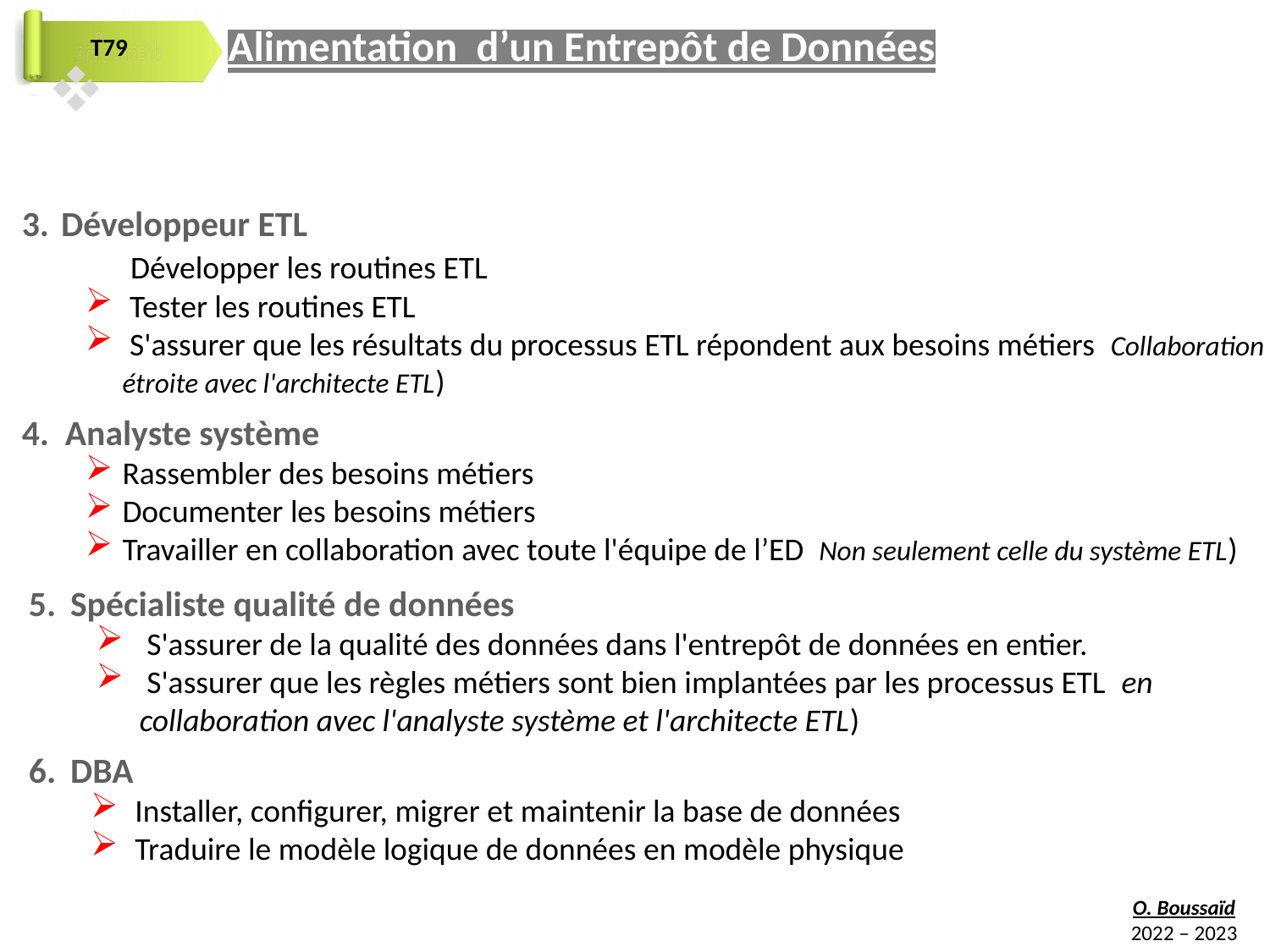

Alimentation  d’un Entrepôt de Données
Rôles et responsabilités
 Développeur ETL
 Développer les routines ETL
 Tester les routines ETL
 S'assurer que les résultats du processus ETL répondent aux besoins métiers  Collaboration étroite avec l'architecte ETL)
Analyste système
Rassembler des besoins métiers
Documenter les besoins métiers
Travailler en collaboration avec toute l'équipe de l’ED  Non seulement celle du système ETL)
Spécialiste qualité de données
 S'assurer de la qualité des données dans l'entrepôt de données en entier.
 S'assurer que les règles métiers sont bien implantées par les processus ETL  en collaboration avec l'analyste système et l'architecte ETL)
DBA
 Installer, configurer, migrer et maintenir la base de données
 Traduire le modèle logique de données en modèle physique